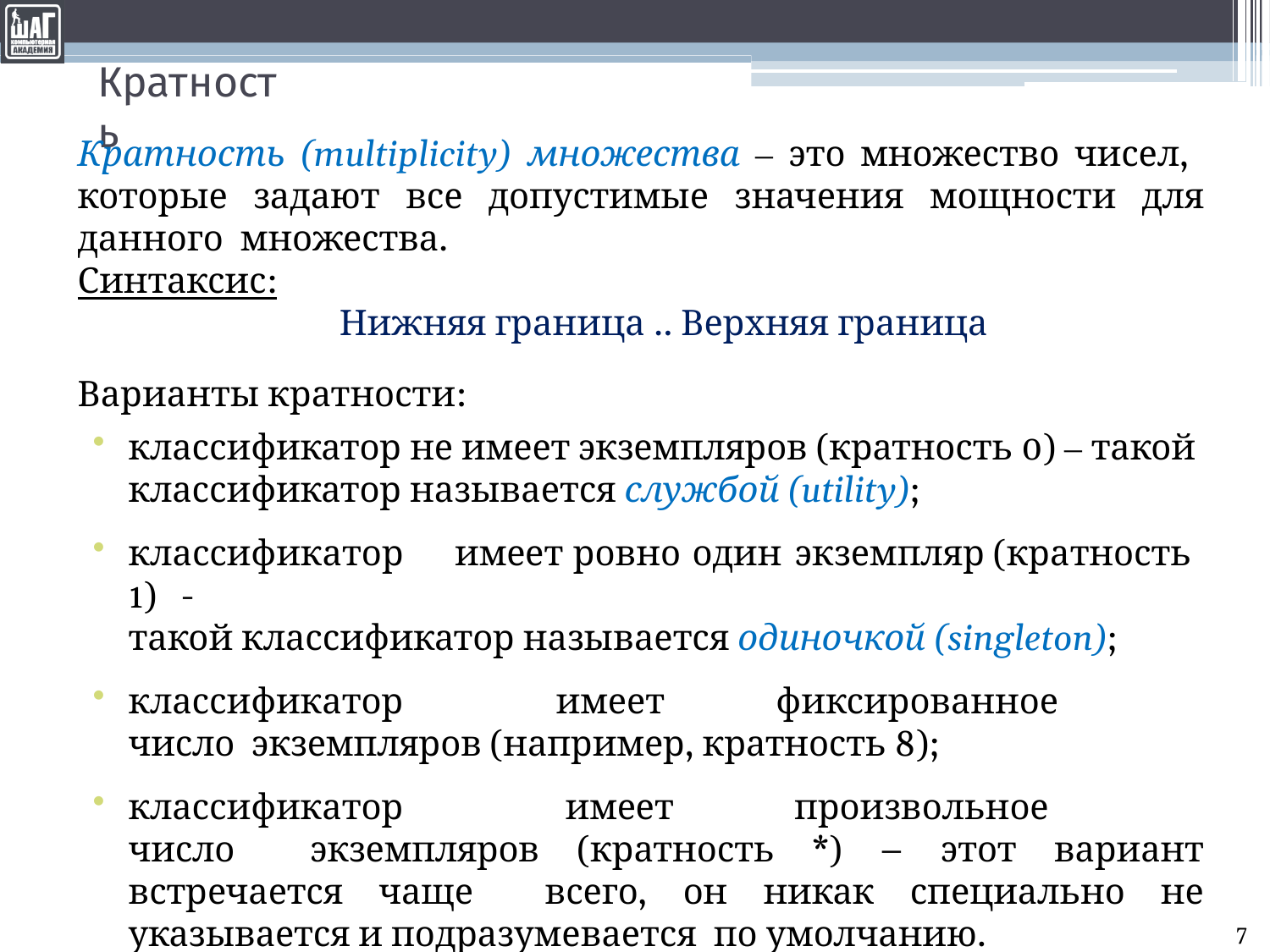

# Кратность
Кратность (multiplicity) множества ‒ это множество чисел,  которые задают все допустимые значения мощности для данного  множества.
Синтаксис:
Нижняя граница .. Верхняя граница
Варианты кратности:
классификатор не имеет экземпляров (кратность 0) ‒ такой  классификатор называется службой (utility);
классификатор	имеет	ровно	один	экземпляр	(кратность	1)	-
такой классификатор называется одиночкой (singleton);
классификатор	имеет	фиксированное	число  экземпляров (например, кратность 8);
классификатор	имеет	произвольное	число  экземпляров (кратность *) – этот вариант встречается чаще  всего, он никак специально не указывается и подразумевается  по умолчанию.
7